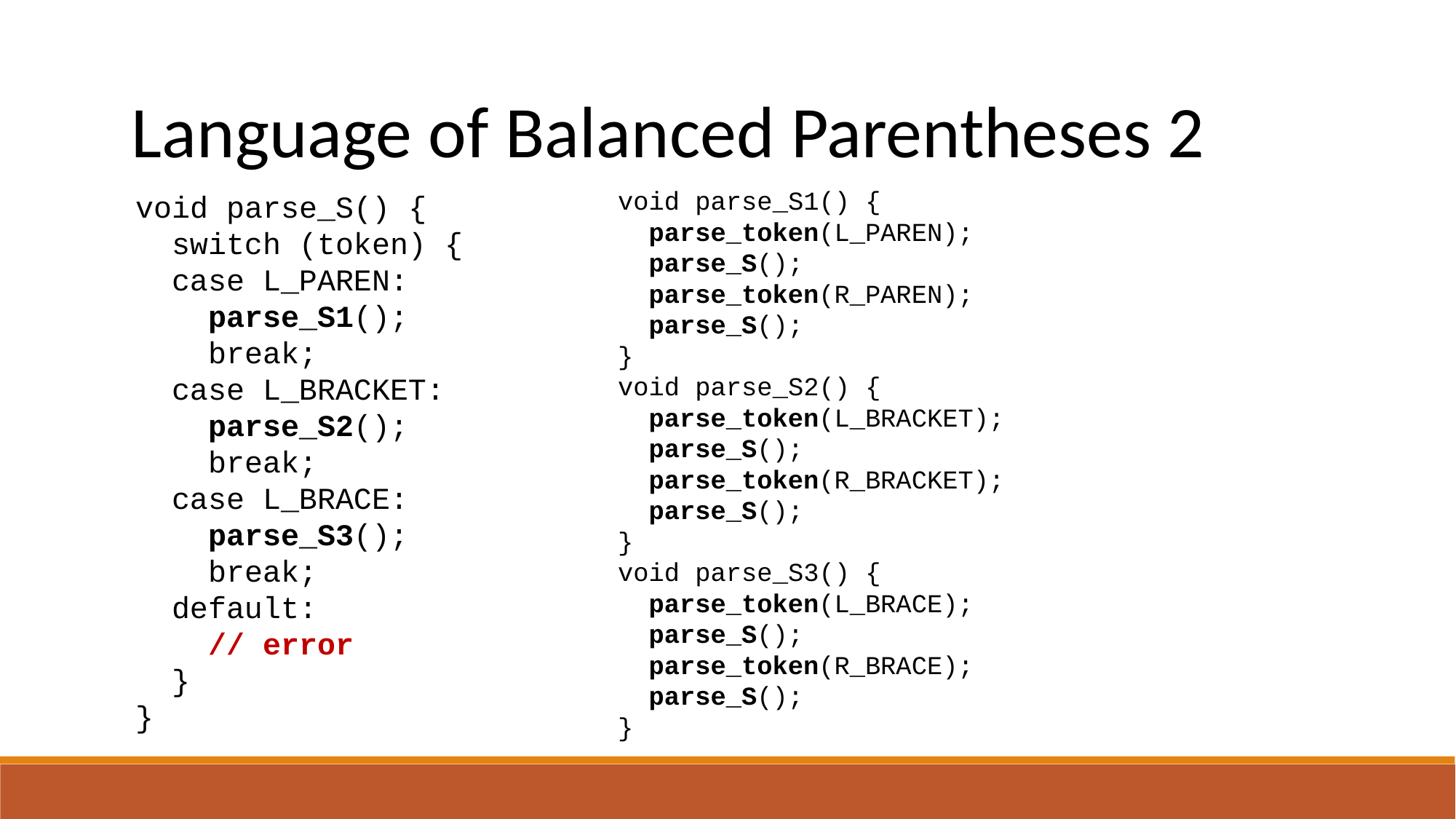

Language of Balanced Parentheses 2
void parse_S1() {
  parse_token(L_PAREN);
  parse_S();
  parse_token(R_PAREN);
  parse_S();
}
void parse_S2() {
  parse_token(L_BRACKET);
  parse_S();
  parse_token(R_BRACKET);
  parse_S();
}
void parse_S3() {
  parse_token(L_BRACE);
  parse_S();
  parse_token(R_BRACE);
  parse_S();
}
void parse_S() {
  switch (token) {
  case L_PAREN:
    parse_S1();
    break;
  case L_BRACKET:
    parse_S2();
    break;
  case L_BRACE:
    parse_S3();
    break;
  default:
    // error
  }
}